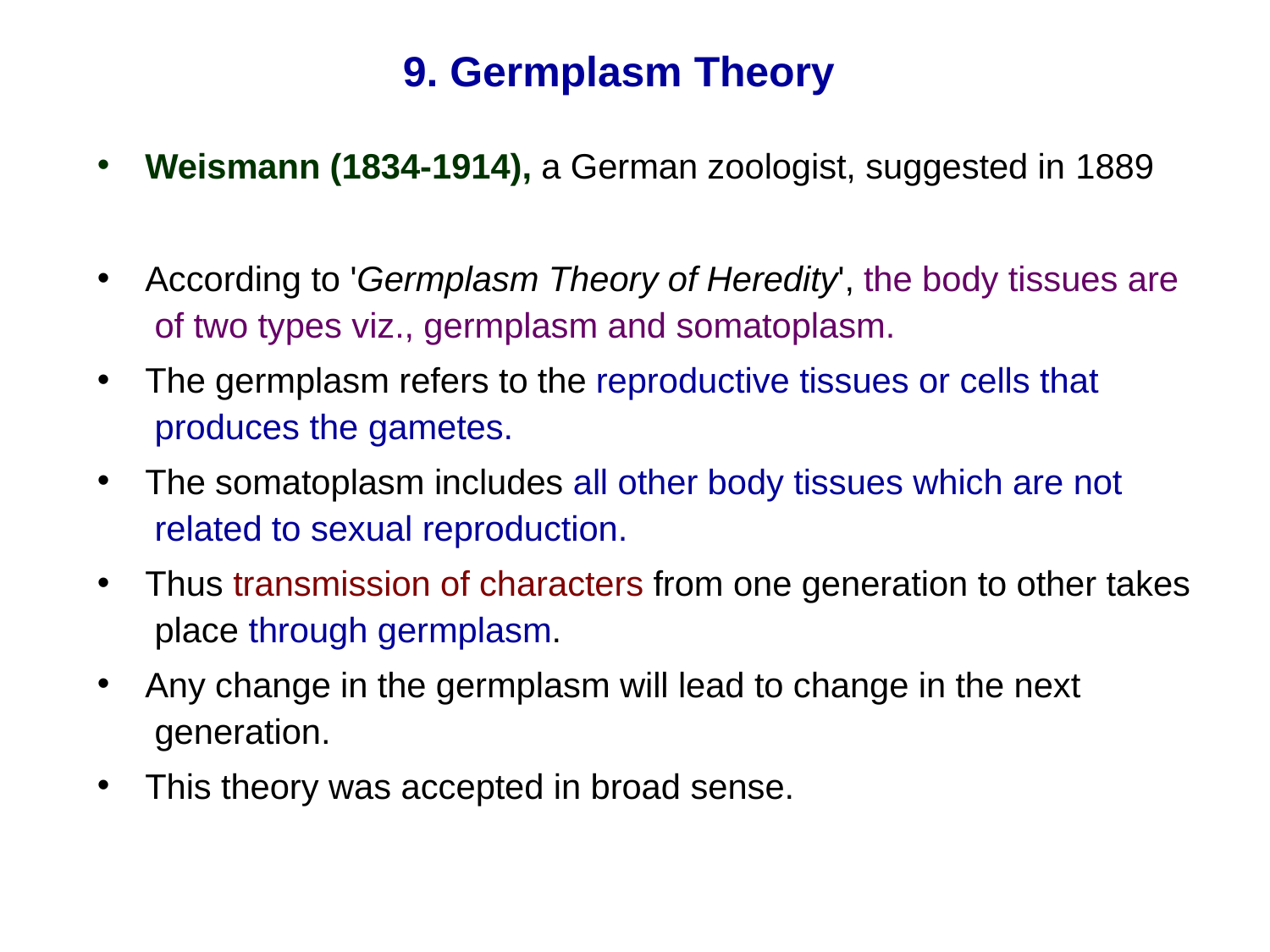

# 9. Germplasm Theory
Weismann (1834-1914), a German zoologist, suggested in 1889

According to 'Germplasm Theory of Heredity', the body tissues are  of two types viz., germplasm and somatoplasm.
The germplasm refers to the reproductive tissues or cells that  produces the gametes.
The somatoplasm includes all other body tissues which are not  related to sexual reproduction.
Thus transmission of characters from one generation to other takes  place through germplasm.
Any change in the germplasm will lead to change in the next  generation.
This theory was accepted in broad sense.